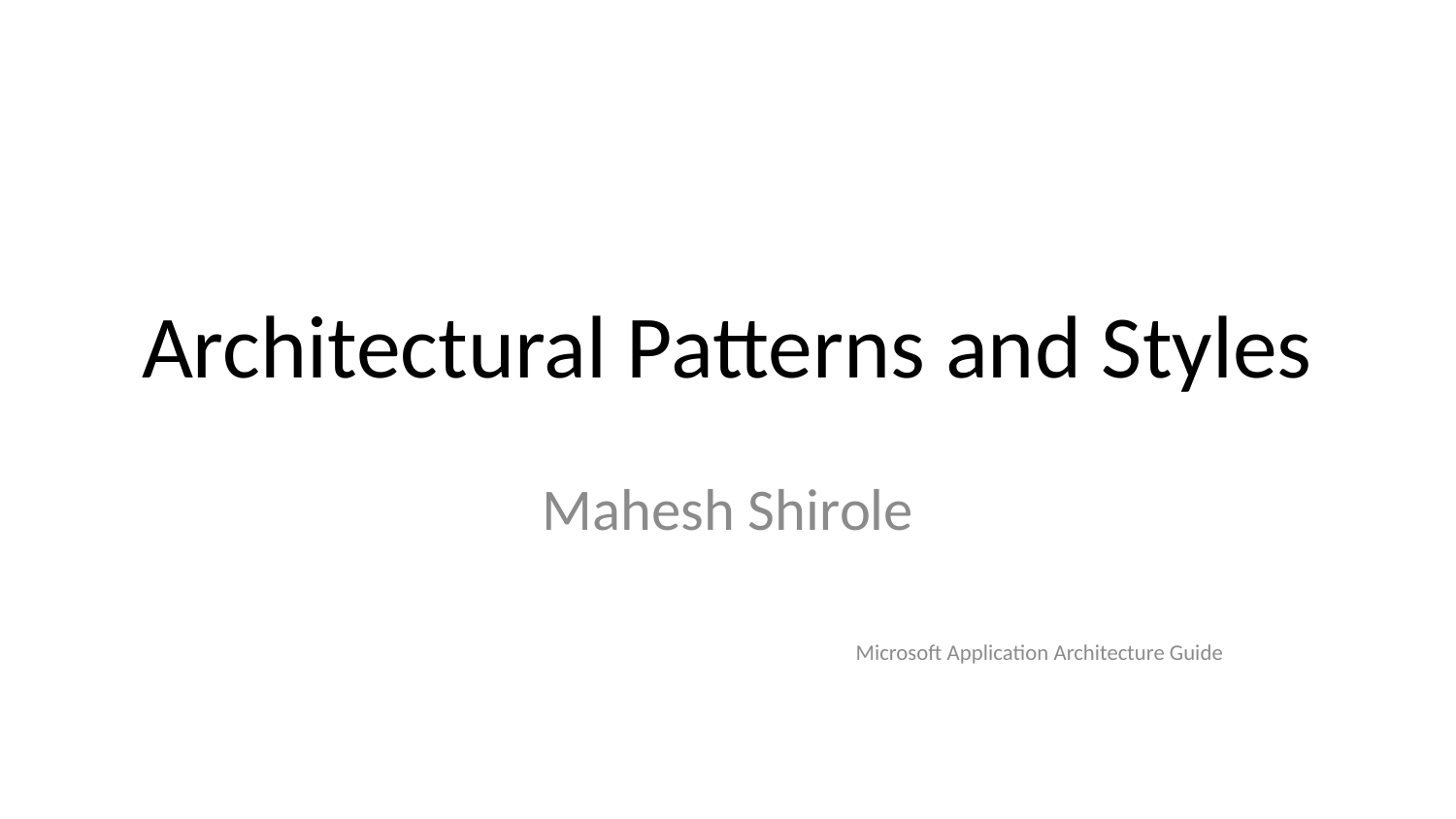

# Architectural Patterns and Styles
Mahesh Shirole

Microsoft Application Architecture Guide